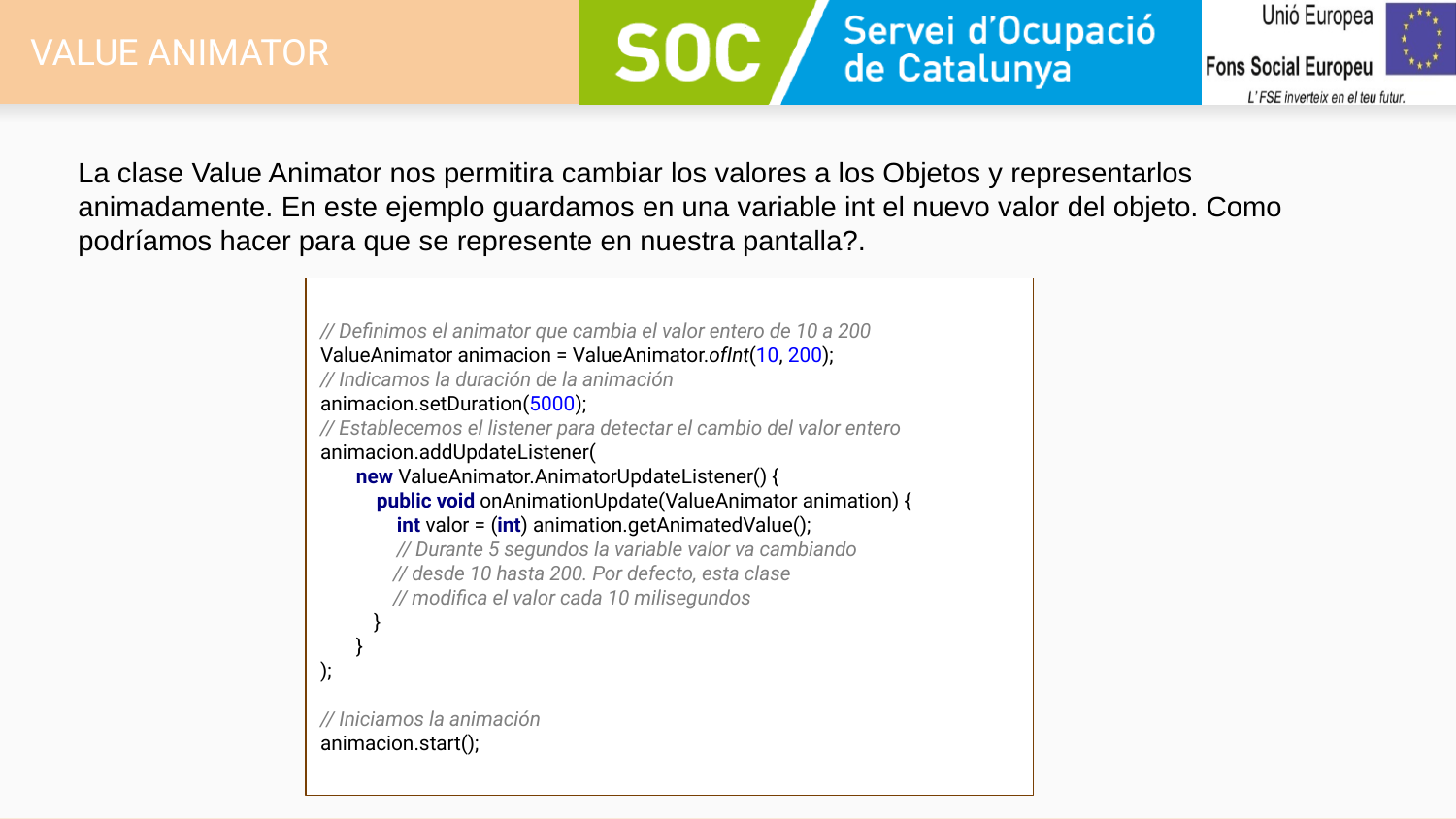

# VALUE ANIMATOR
La clase Value Animator nos permitira cambiar los valores a los Objetos y representarlos animadamente. En este ejemplo guardamos en una variable int el nuevo valor del objeto. Como podríamos hacer para que se represente en nuestra pantalla?.
// Definimos el animator que cambia el valor entero de 10 a 200
ValueAnimator animacion = ValueAnimator.ofInt(10, 200);
// Indicamos la duración de la animación
animacion.setDuration(5000);
// Establecemos el listener para detectar el cambio del valor entero
animacion.addUpdateListener(
       new ValueAnimator.AnimatorUpdateListener() {
           public void onAnimationUpdate(ValueAnimator animation) {
               int valor = (int) animation.getAnimatedValue();
               // Durante 5 segundos la variable valor va cambiando
               // desde 10 hasta 200. Por defecto, esta clase
               // modifica el valor cada 10 milisegundos
           }
       }
);

// Iniciamos la animación
animacion.start();